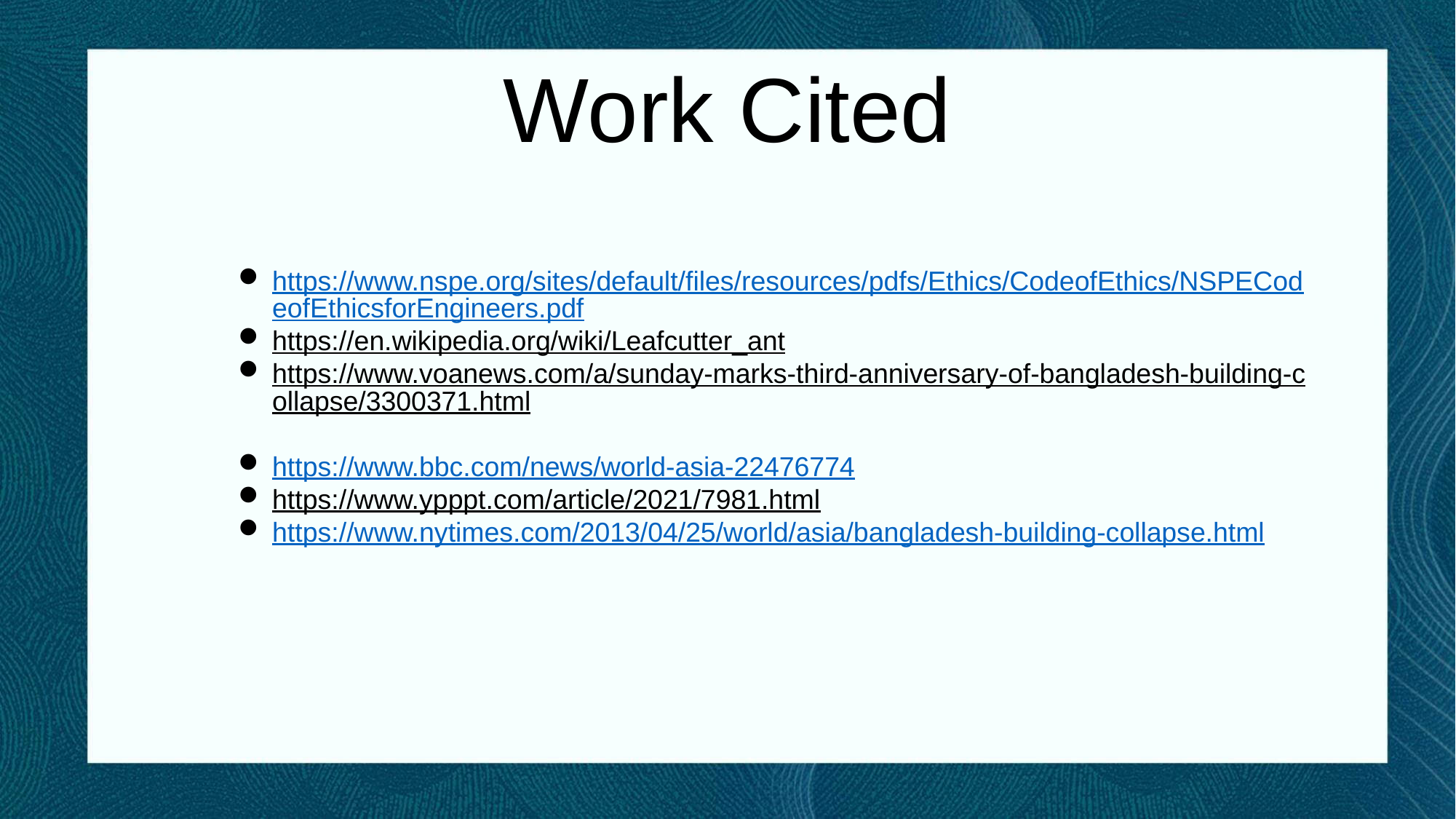

Work Cited

https://www.nspe.org/sites/default/files/resources/pdfs/Ethics/CodeofEthics/NSPECodeofEthicsforEngineers.pdf
https://en.wikipedia.org/wiki/Leafcutter_ant
https://www.voanews.com/a/sunday-marks-third-anniversary-of-bangladesh-building-collapse/3300371.html
https://www.bbc.com/news/world-asia-22476774
https://www.ypppt.com/article/2021/7981.html
https://www.nytimes.com/2013/04/25/world/asia/bangladesh-building-collapse.html